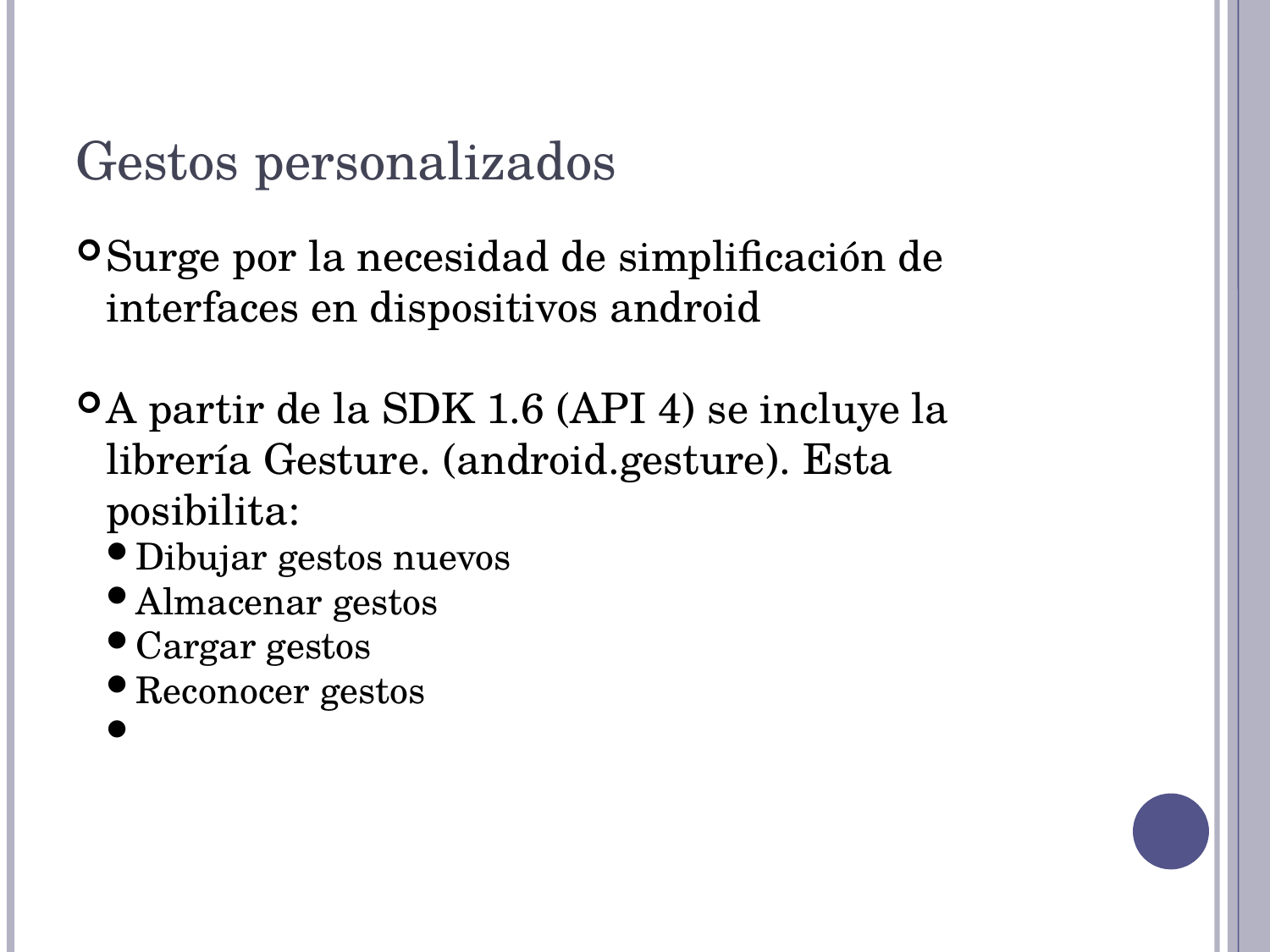

Gestos personalizados
Surge por la necesidad de simplificación de interfaces en dispositivos android

A partir de la SDK 1.6 (API 4) se incluye la librería Gesture. (android.gesture). Esta posibilita:
Dibujar gestos nuevos
Almacenar gestos
Cargar gestos
Reconocer gestos